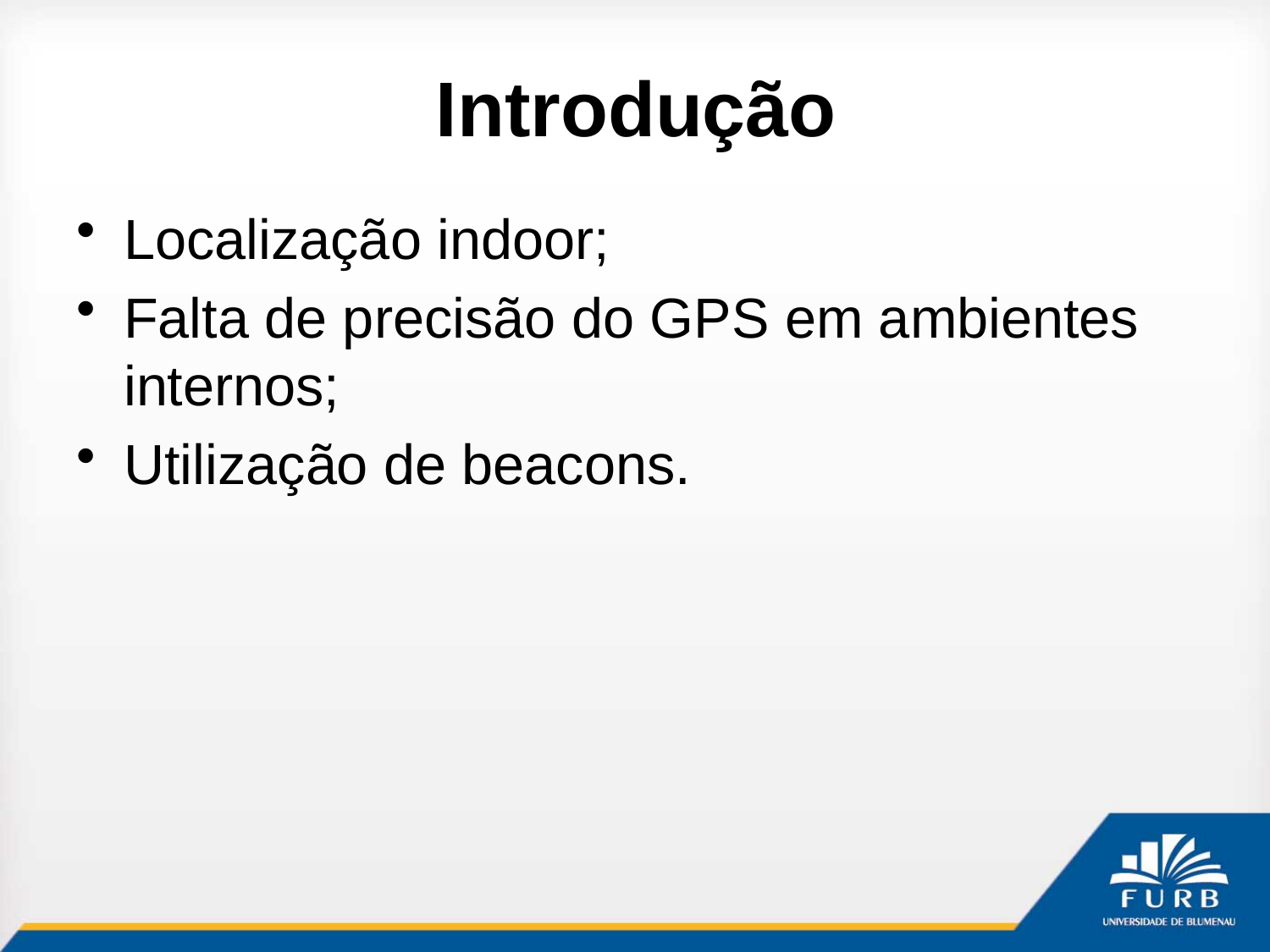

# Introdução
Localização indoor;
Falta de precisão do GPS em ambientes internos;
Utilização de beacons.